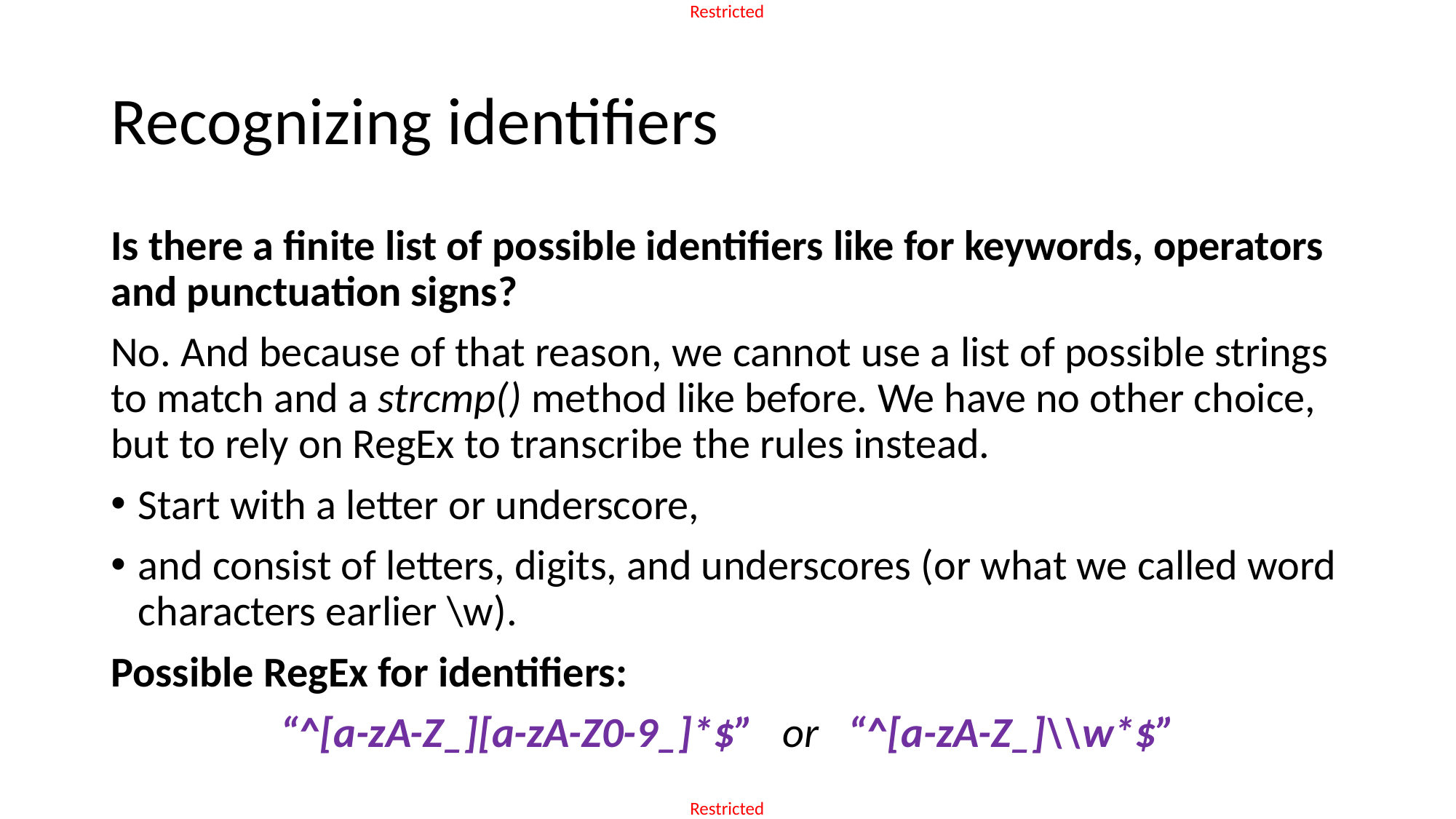

# Recognizing identifiers
Is there a finite list of possible identifiers like for keywords, operators and punctuation signs?
No. And because of that reason, we cannot use a list of possible strings to match and a strcmp() method like before. We have no other choice, but to rely on RegEx to transcribe the rules instead.
Start with a letter or underscore,
and consist of letters, digits, and underscores (or what we called word characters earlier \w).
Possible RegEx for identifiers:
“^[a-zA-Z_][a-zA-Z0-9_]*$”   or   “^[a-zA-Z_]\\w*$”